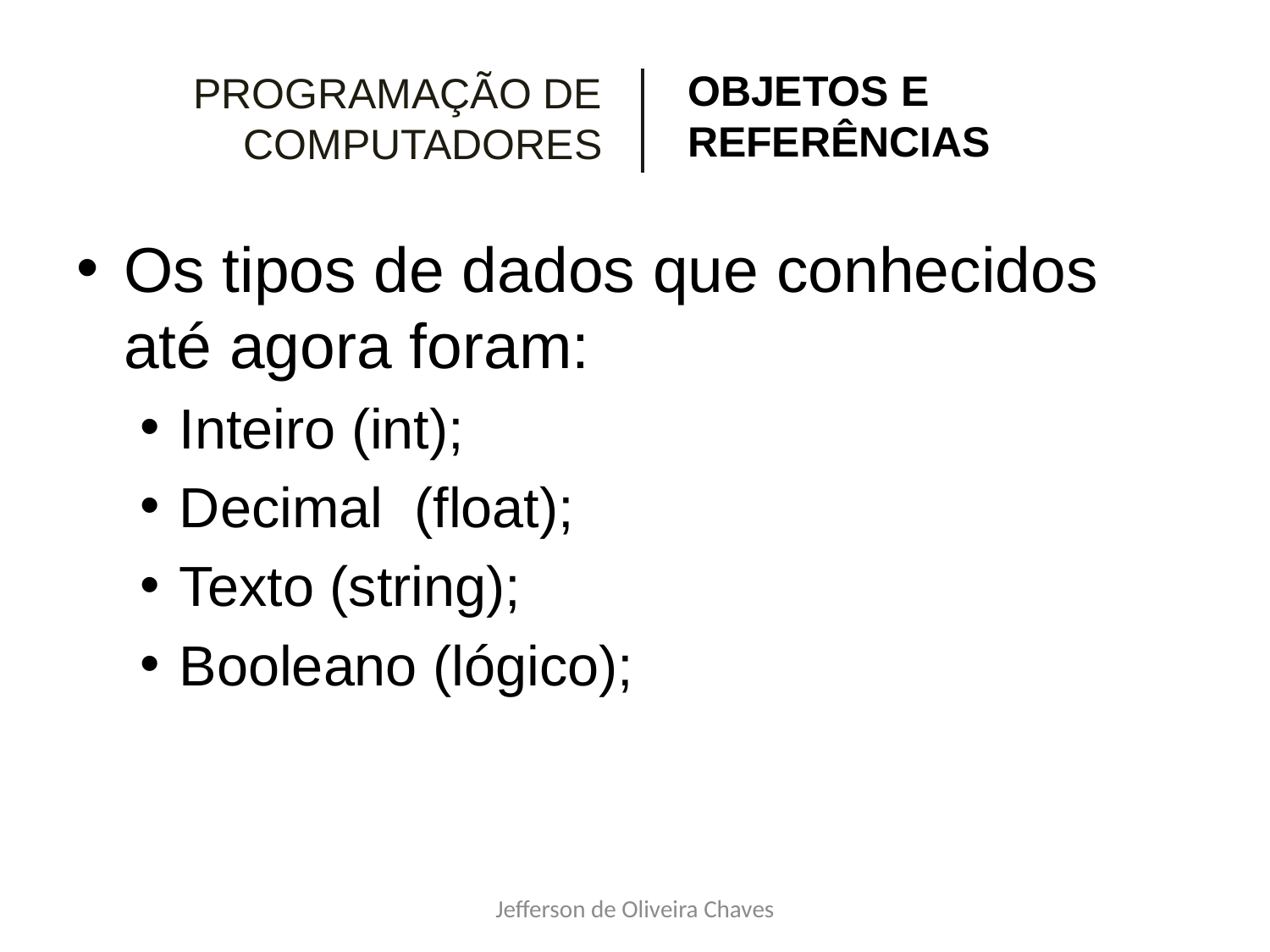

# PROGRAMAÇÃO DE COMPUTADORES
OBJETOS E REFERÊNCIAS
Os tipos de dados que conhecidos até agora foram:
Inteiro (int);
Decimal  (float);
Texto (string);
Booleano (lógico);
Jefferson de Oliveira Chaves